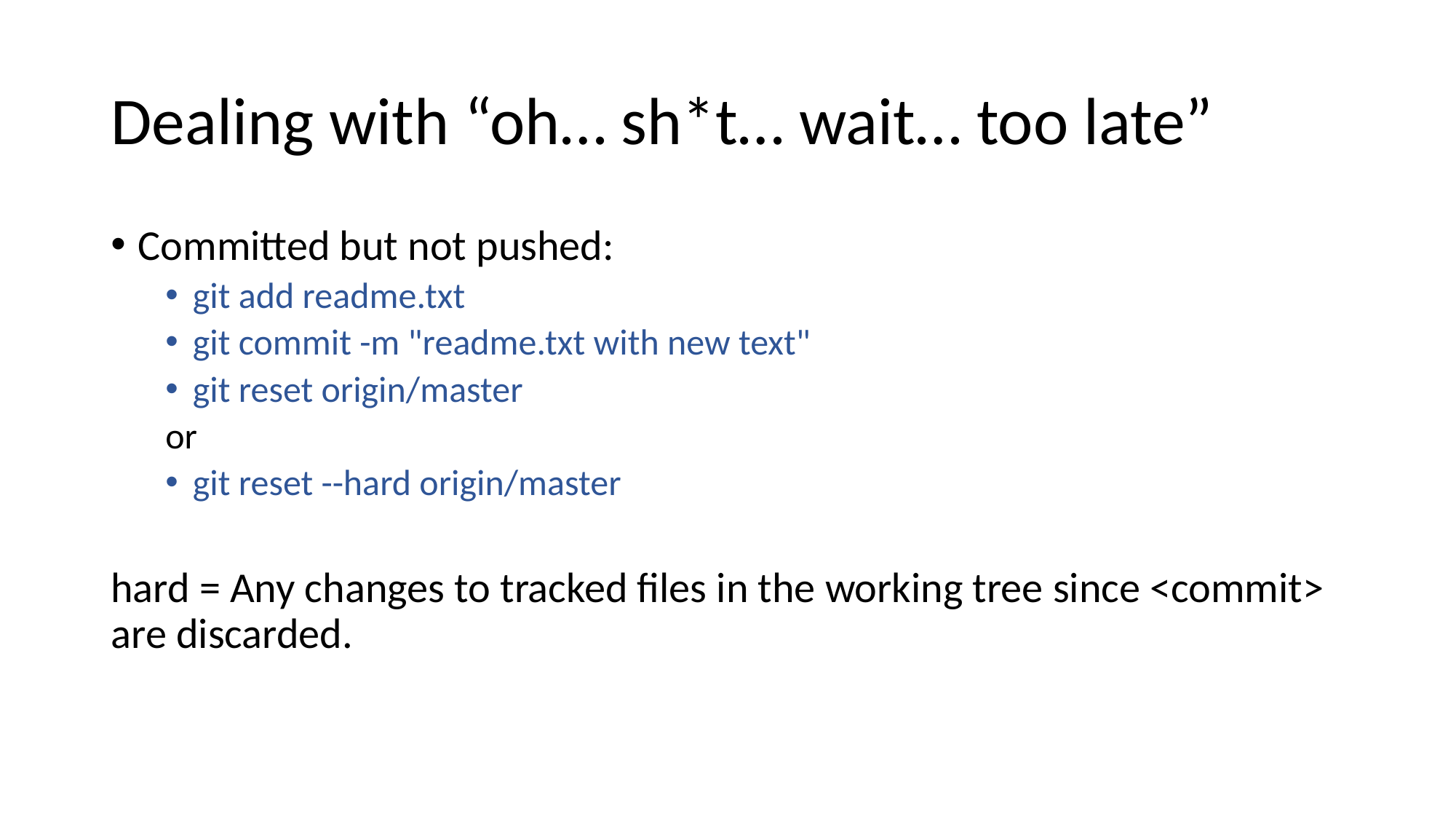

# Dealing with “oh… sh*t… wait… too late”
Committed but not pushed:
git add readme.txt
git commit -m "readme.txt with new text"
git reset origin/master
or
git reset --hard origin/master

hard = Any changes to tracked files in the working tree since <commit> are discarded.